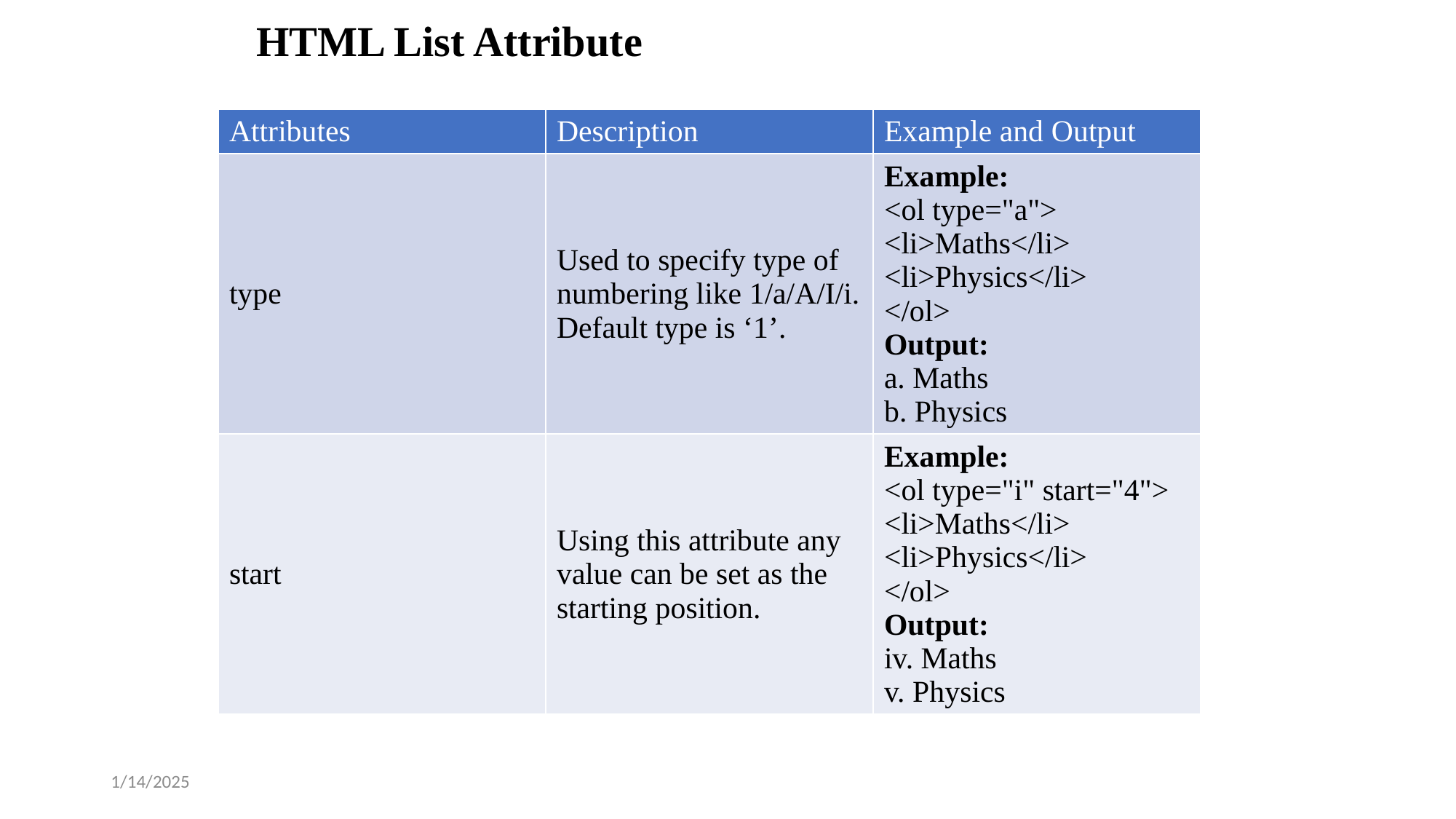

# HTML List Attribute +
| Attributes | Description | Example and Output |
| --- | --- | --- |
| type | Used to specify type of numbering like 1/a/A/I/i. Default type is ‘1’. | Example:   <ol type="a"> <li>Maths</li> <li>Physics</li> </ol> Output: a. Maths b. Physics |
| start | Using this attribute any value can be set as the starting position. | Example: <ol type="i" start="4"> <li>Maths</li> <li>Physics</li> </ol> Output: iv. Maths v. Physics |
1/14/2025